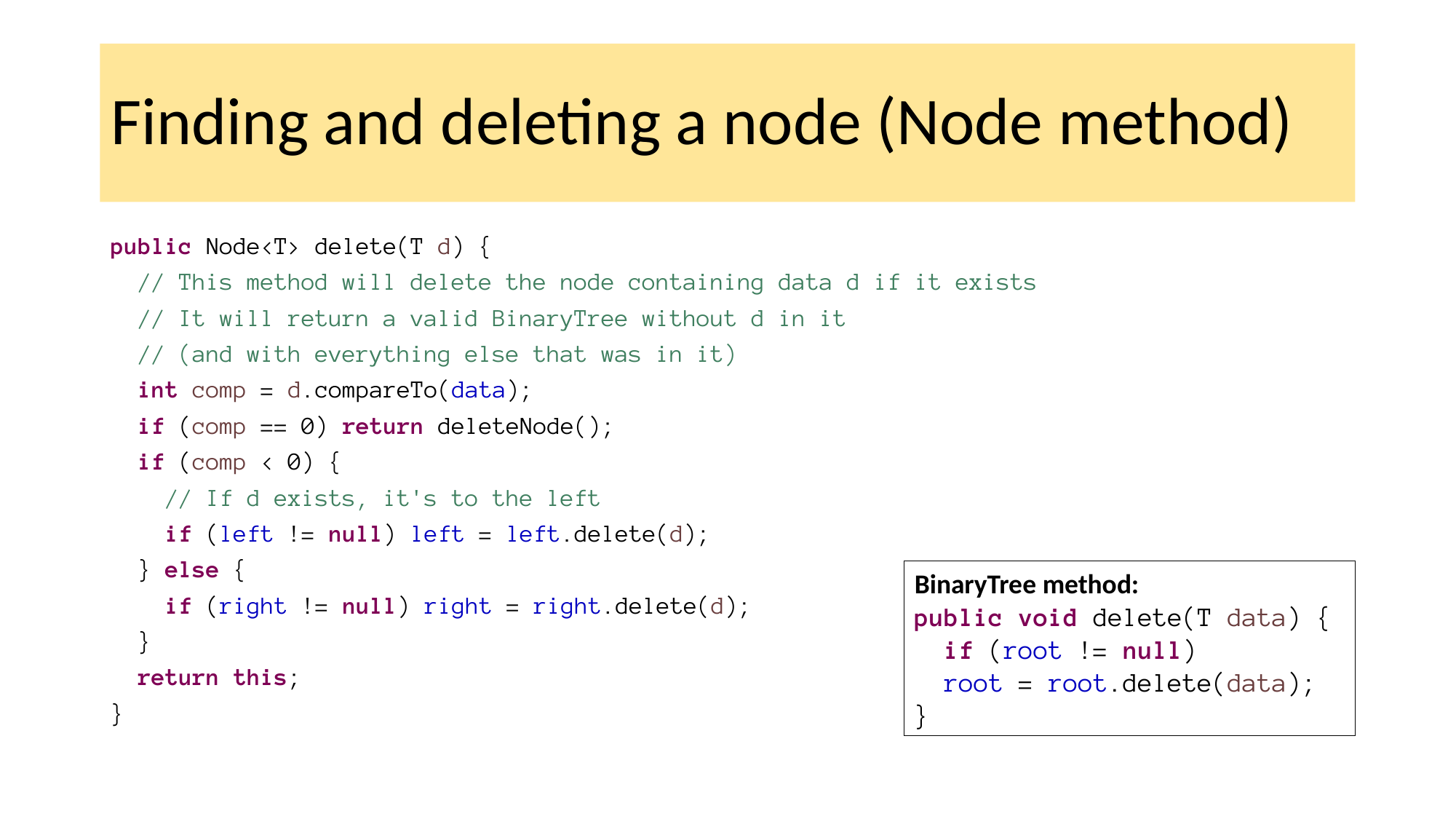

# Finding and deleting a node (Node method)
public Node<T> delete(T d) {
  // This method will delete the node containing data d if it exists
  // It will return a valid BinaryTree without d in it
  // (and with everything else that was in it)
  int comp = d.compareTo(data);
  if (comp == 0) return deleteNode();
  if (comp < 0) {
    // If d exists, it's to the left
    if (left != null) left = left.delete(d);
  } else {
    if (right != null) right = right.delete(d);
  }
  return this;
}

BinaryTree method:
public void delete(T data) {
  if (root != null)
  root = root.delete(data);
}